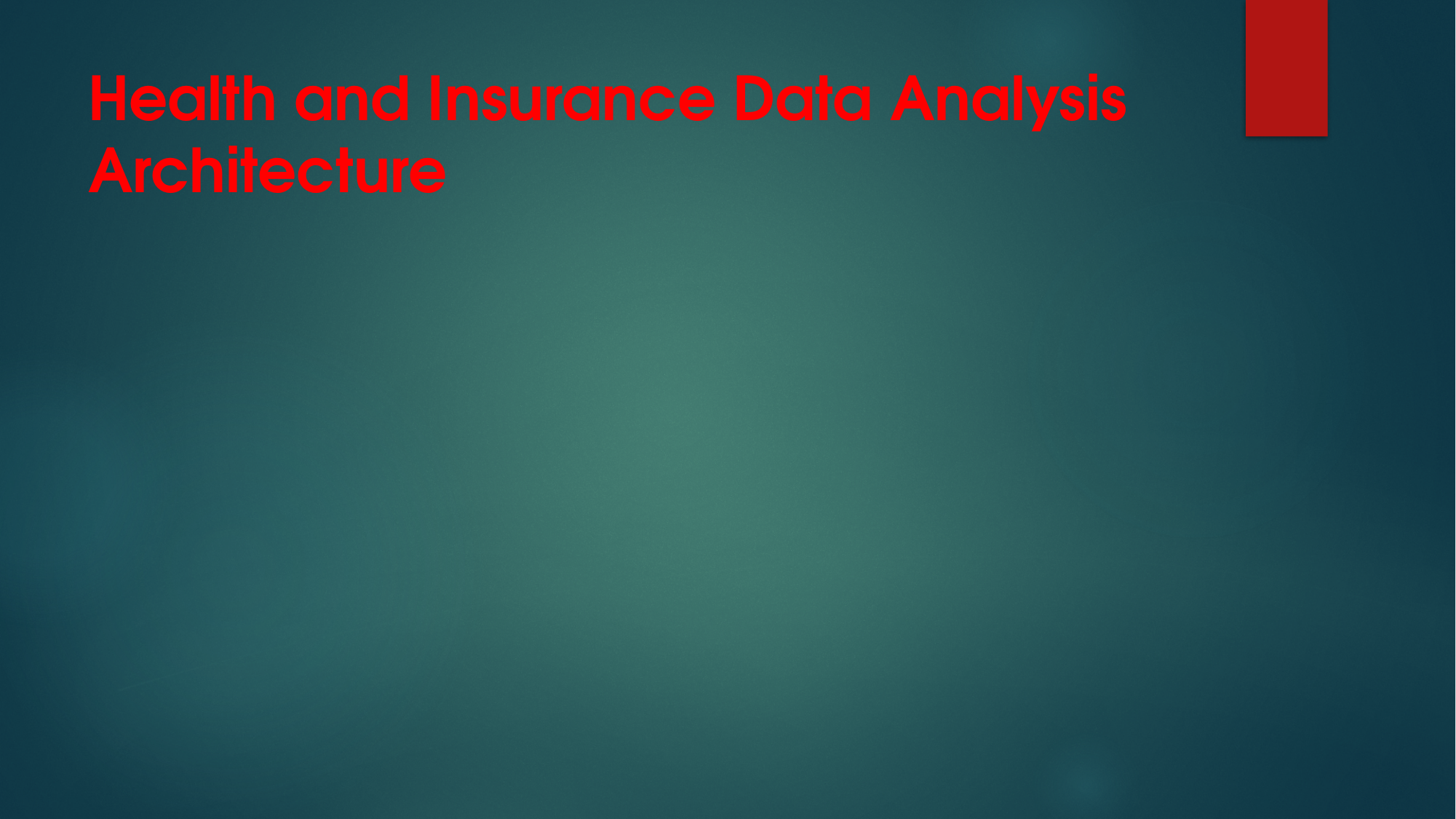

# Health and Insurance Data Analysis   Architecture